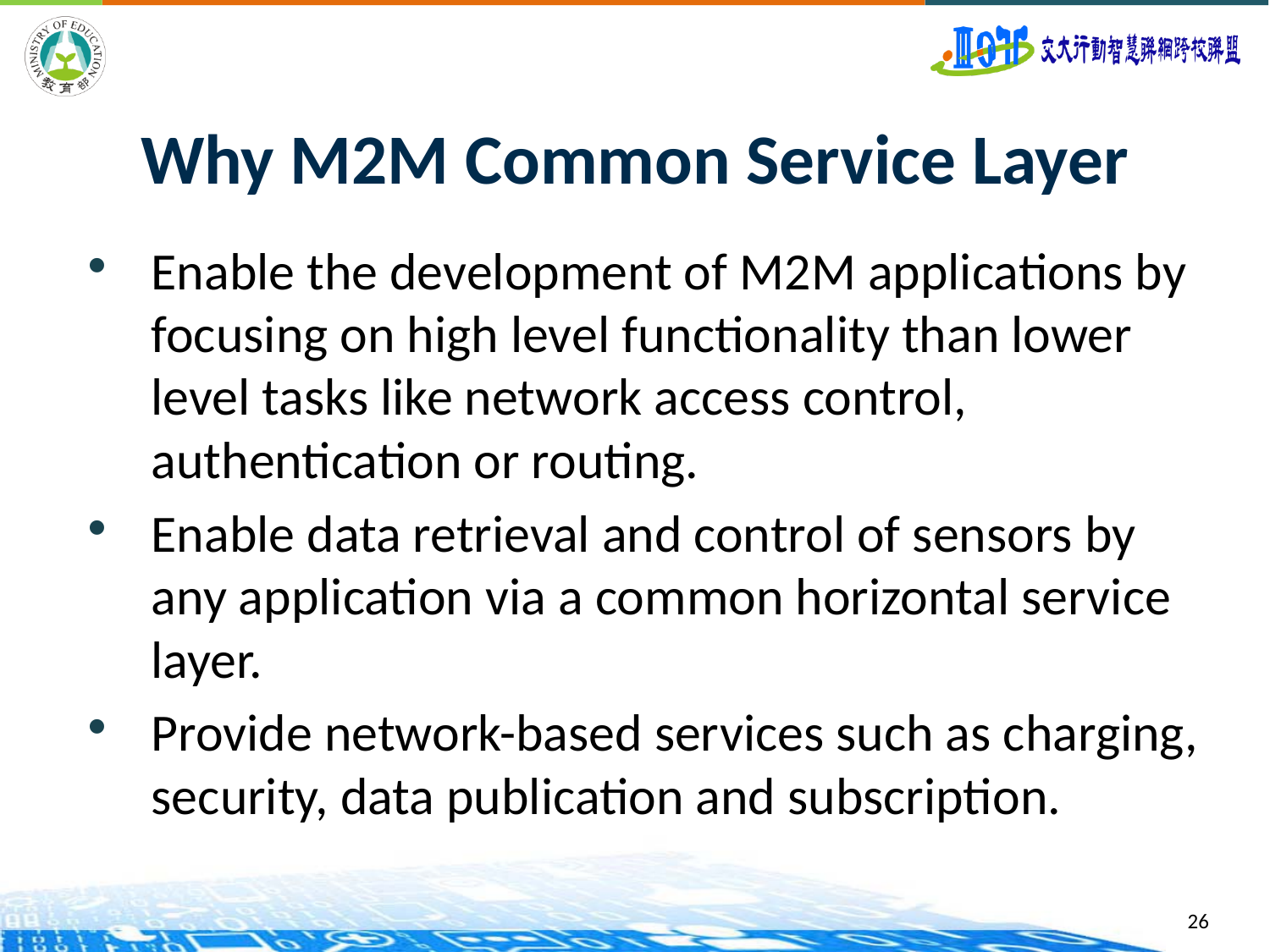

# Why M2M Common Service Layer
Enable the development of M2M applications by focusing on high level functionality than lower level tasks like network access control, authentication or routing.
Enable data retrieval and control of sensors by any application via a common horizontal service layer.
Provide network-based services such as charging, security, data publication and subscription.
26